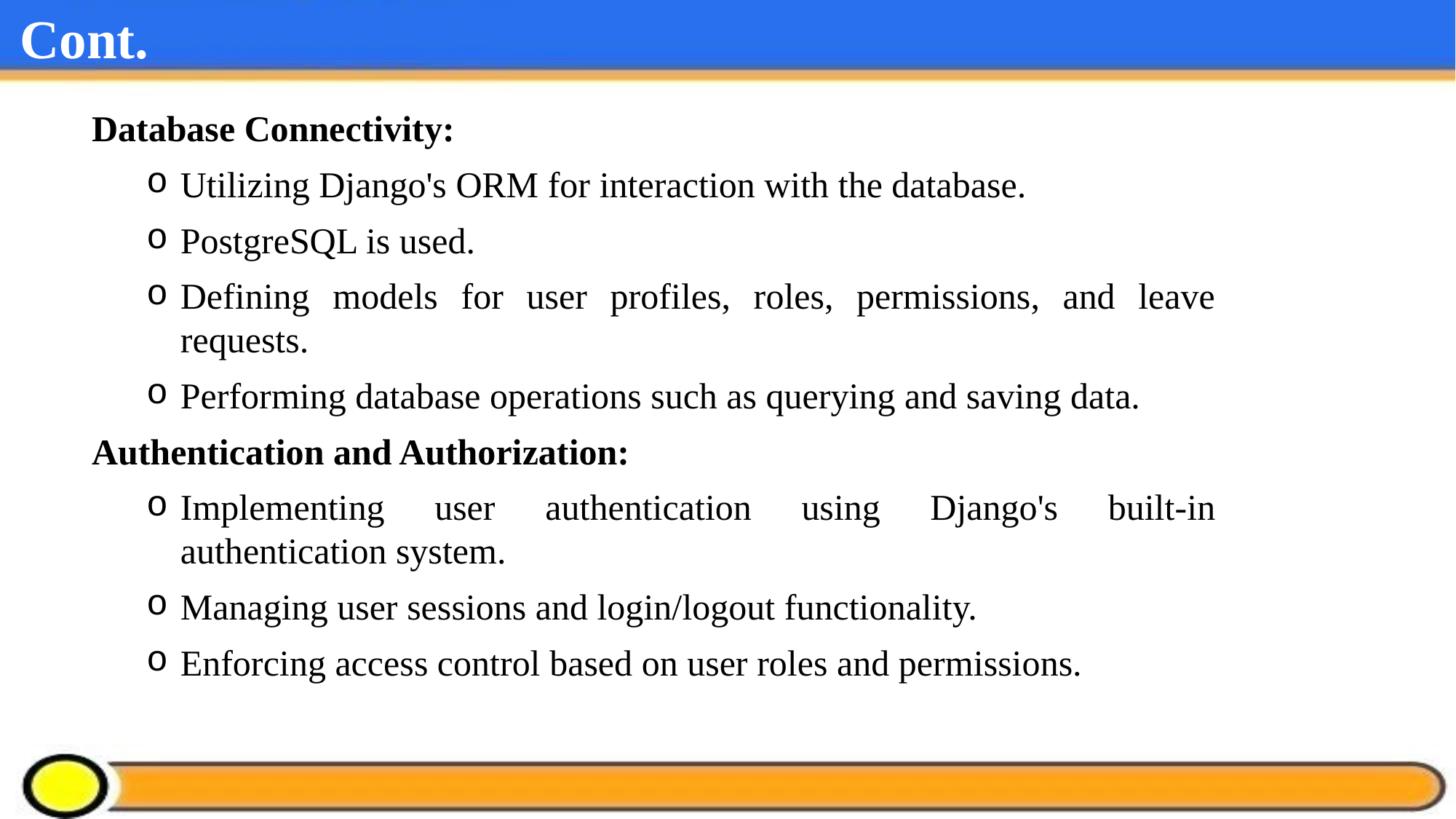

Cont.
Database Connectivity:
Utilizing Django's ORM for interaction with the database.
PostgreSQL is used.
Defining models for user profiles, roles, permissions, and leave requests.
Performing database operations such as querying and saving data.
Authentication and Authorization:
Implementing user authentication using Django's built-in authentication system.
Managing user sessions and login/logout functionality.
Enforcing access control based on user roles and permissions.